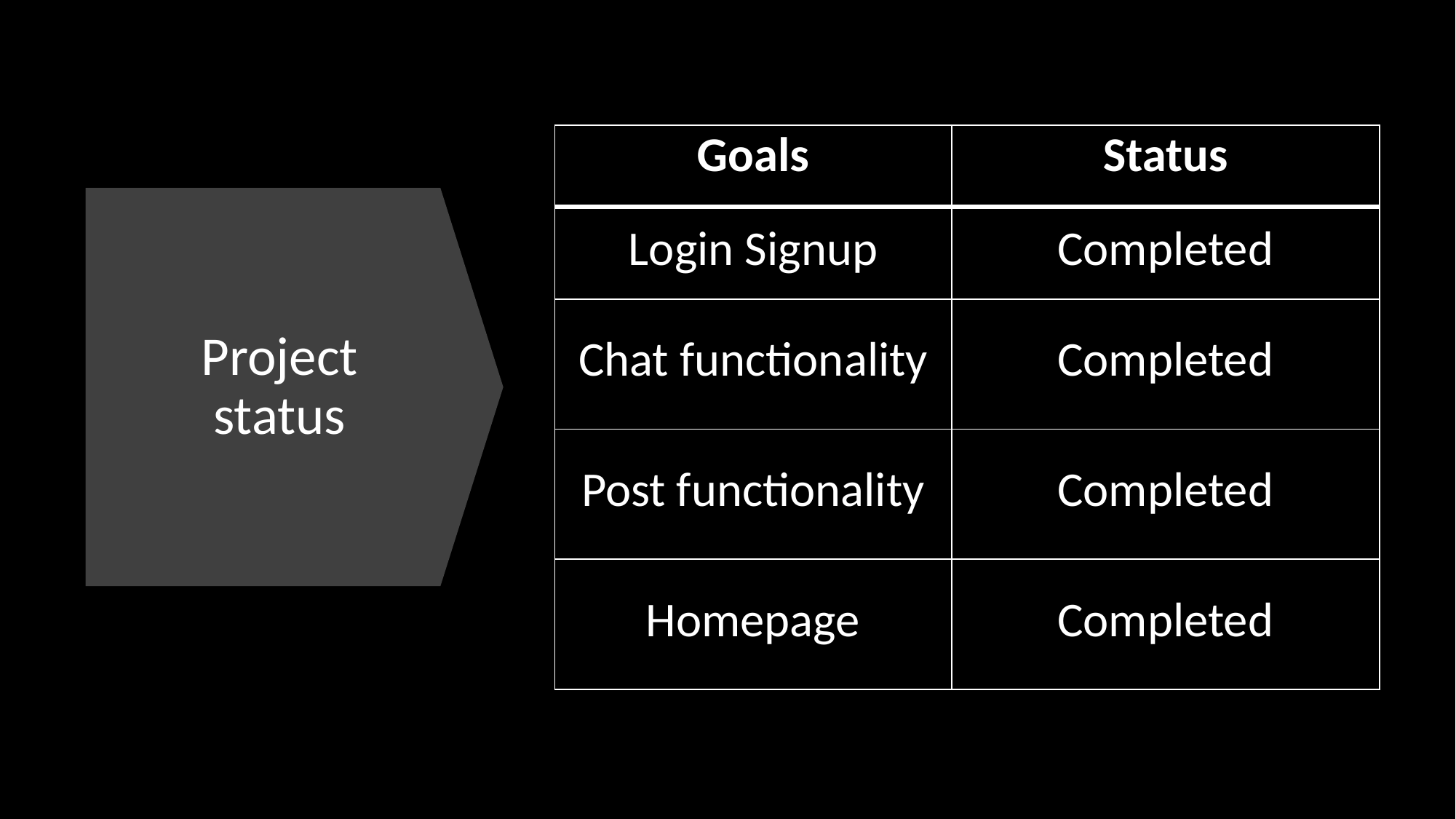

| Goals | Status |
| --- | --- |
| Login Signup | Completed |
| Chat functionality | Completed |
| Post functionality | Completed |
| Homepage | Completed |

# Project status